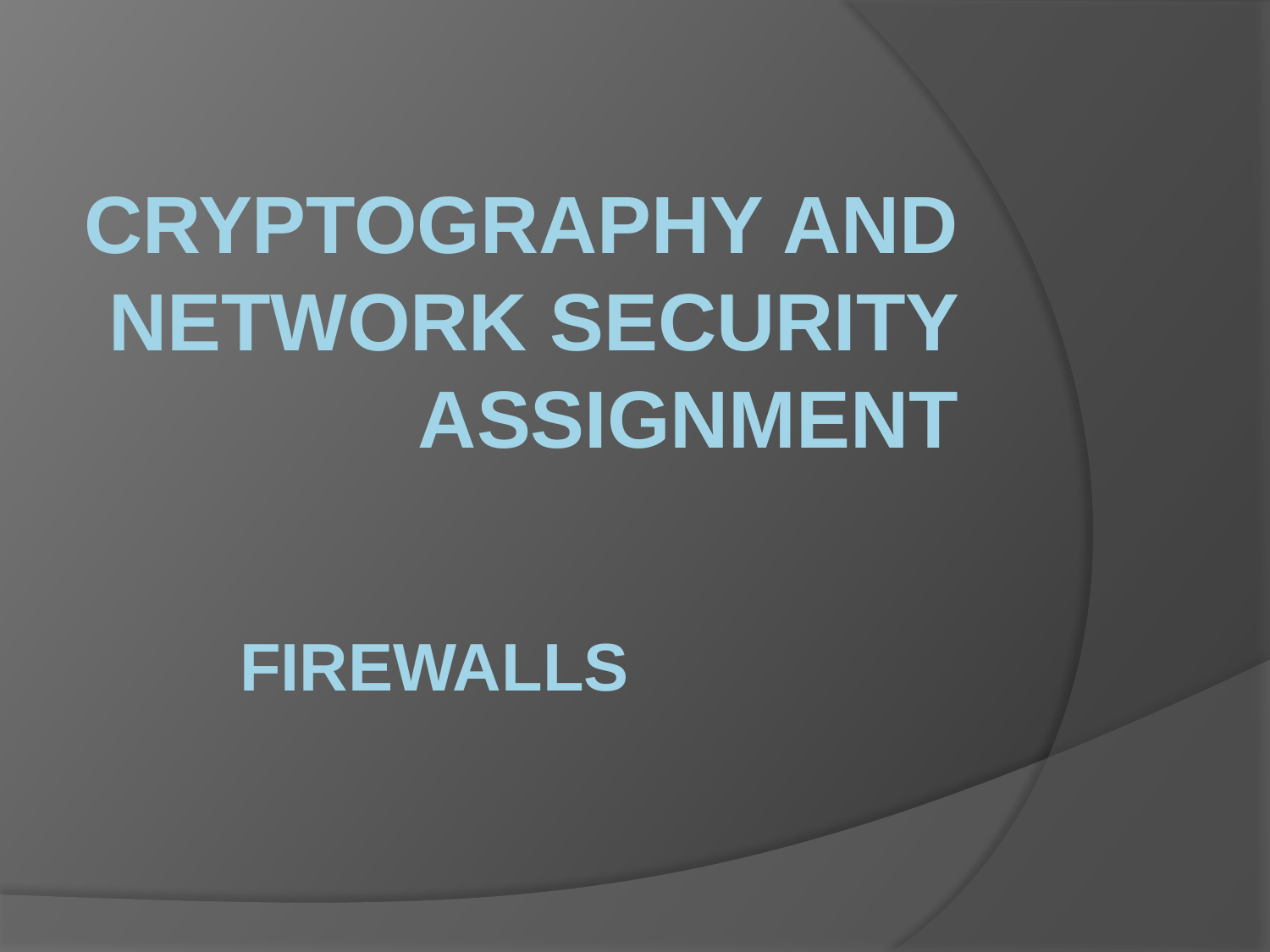

# CRYPTOGRAPHY AND NETWORK SECURITY ASSIGNMENT

        FIREWALLS